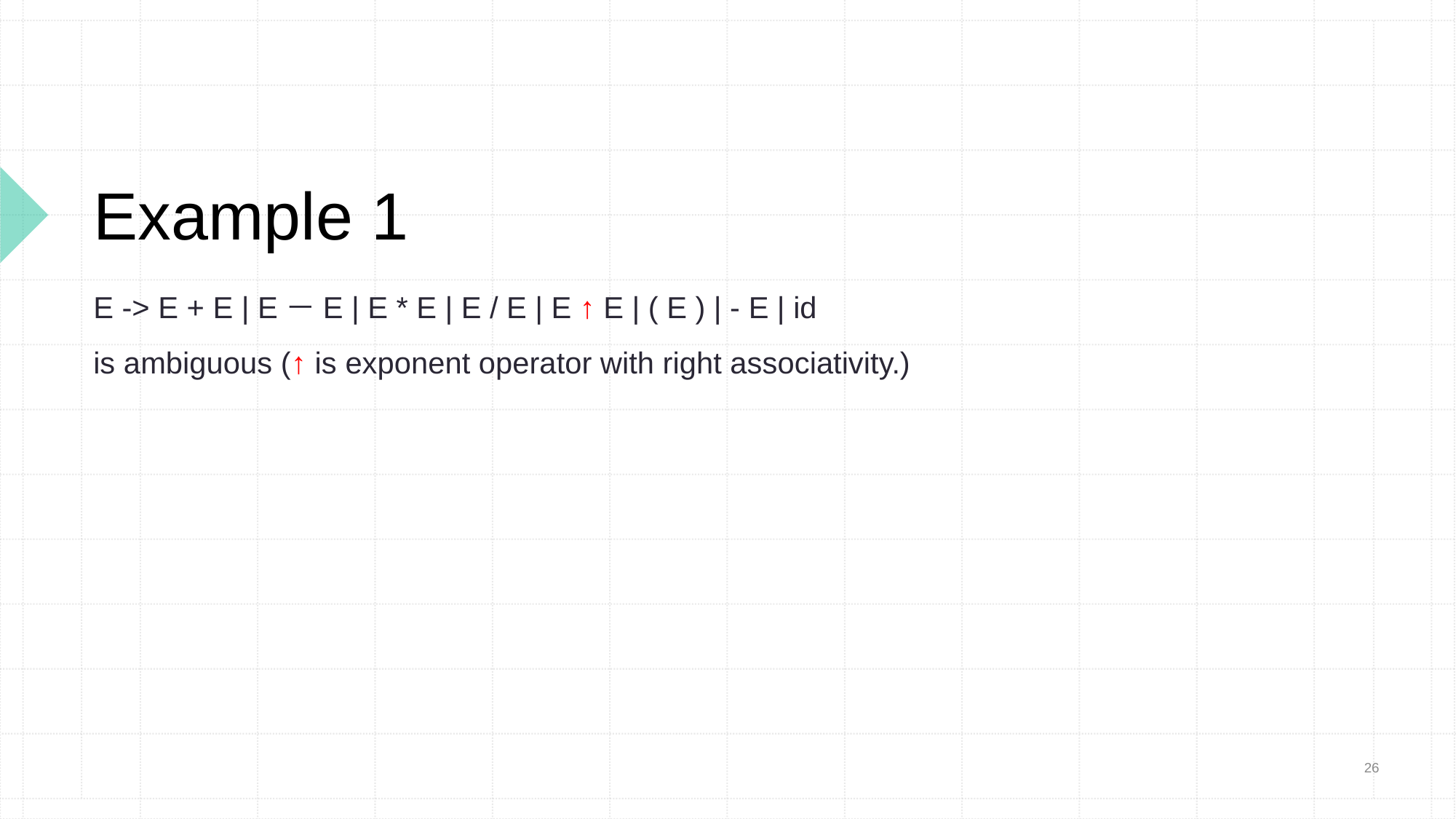

# Example 1
E -> E + E | E－E | E * E | E / E | E ↑ E | ( E ) | - E | id
is ambiguous (↑ is exponent operator with right associativity.)
26